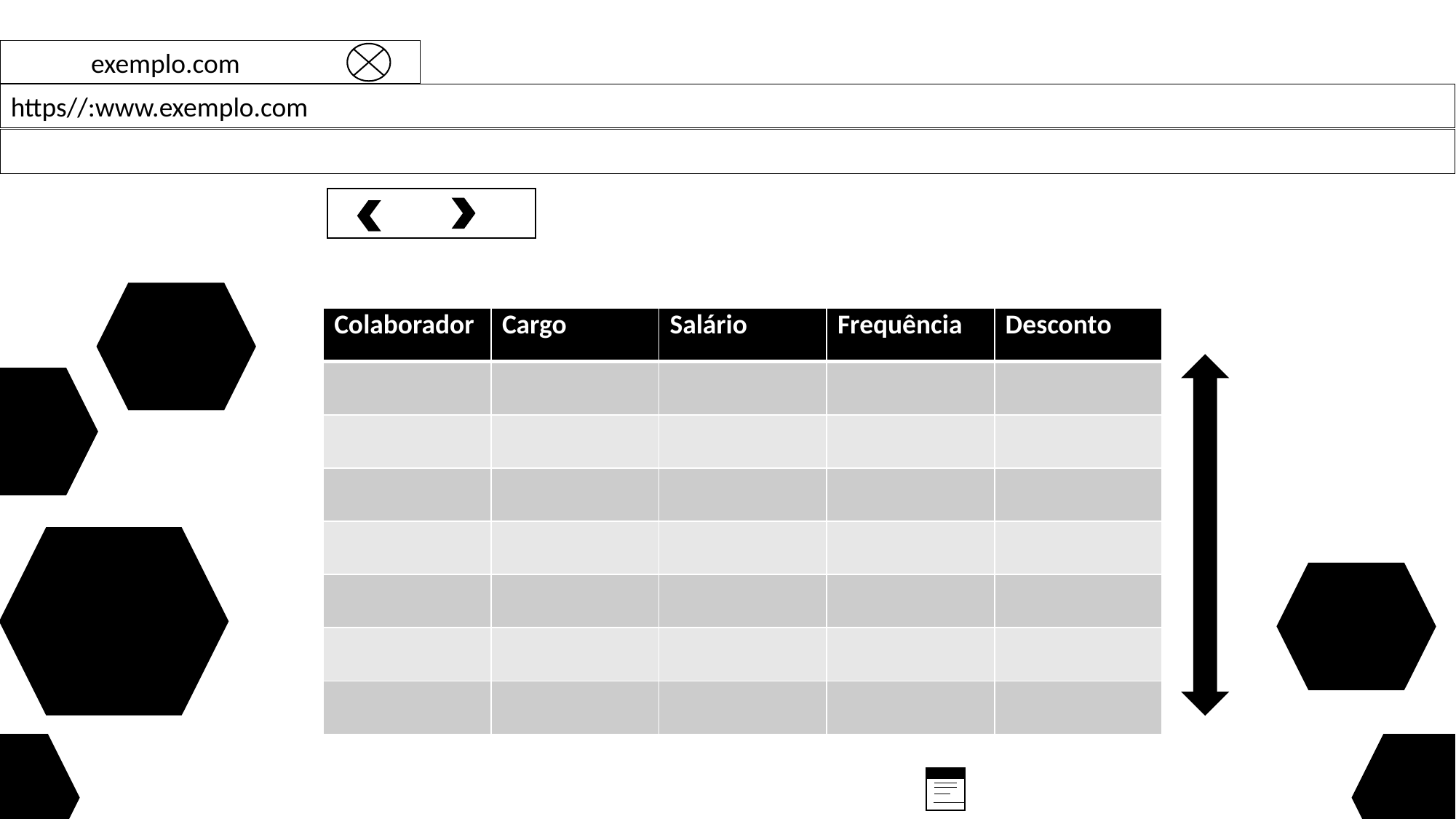

exemplo.com

https//:www.exemplo.com

| Colaborador | Cargo | Salário | Frequência | Desconto |
| --- | --- | --- | --- | --- |
|  |  |  |  |  |
|  |  |  |  |  |
|  |  |  |  |  |
|  |  |  |  |  |
|  |  |  |  |  |
|  |  |  |  |  |
|  |  |  |  |  |